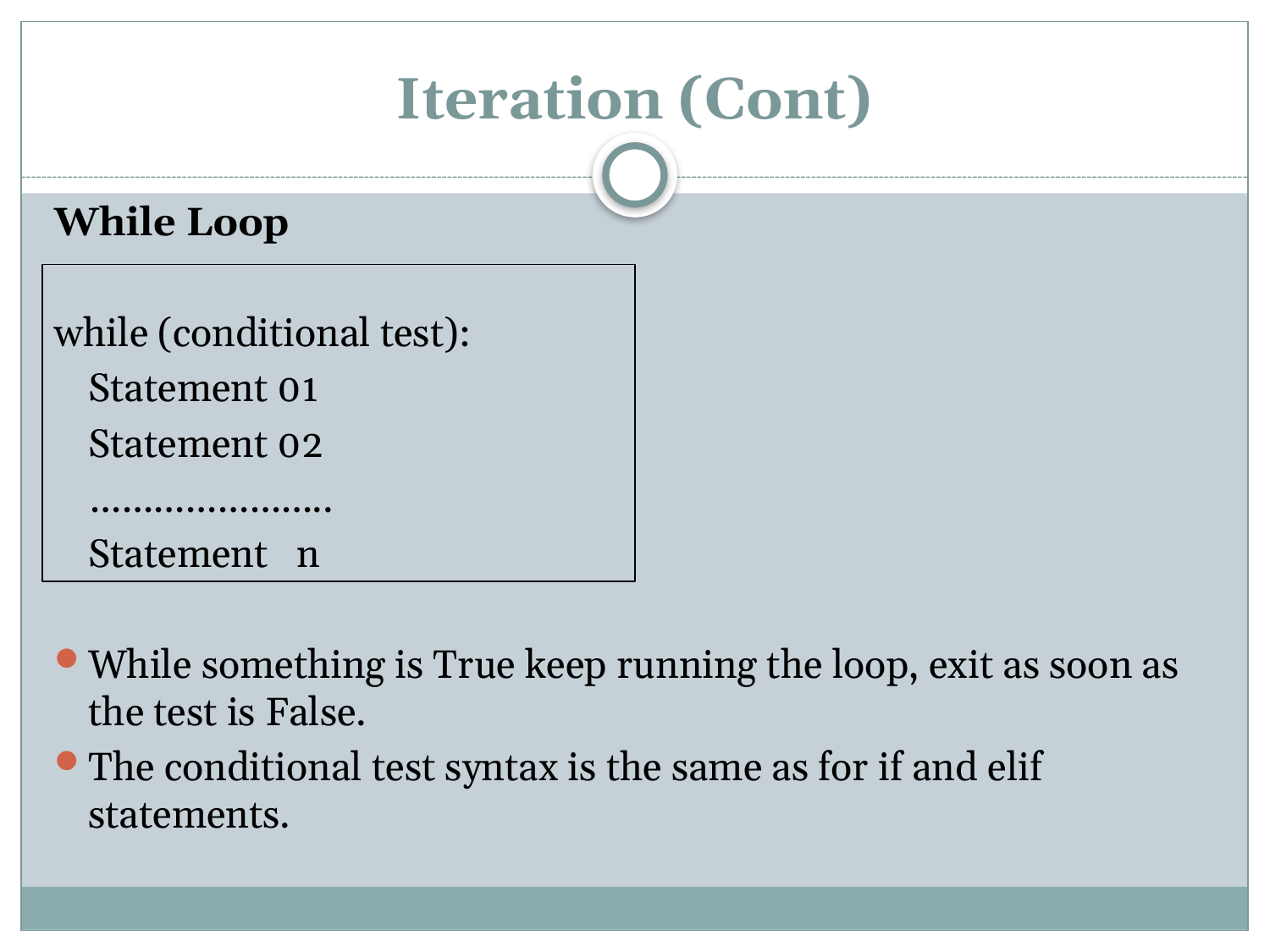

# Iteration (Cont)
While Loop

while (conditional test):
		Statement 01
		Statement 02
		…………………..
		Statement   n

While something is True keep running the loop, exit as soon as the test is False.
The conditional test syntax is the same as for if and elif statements.